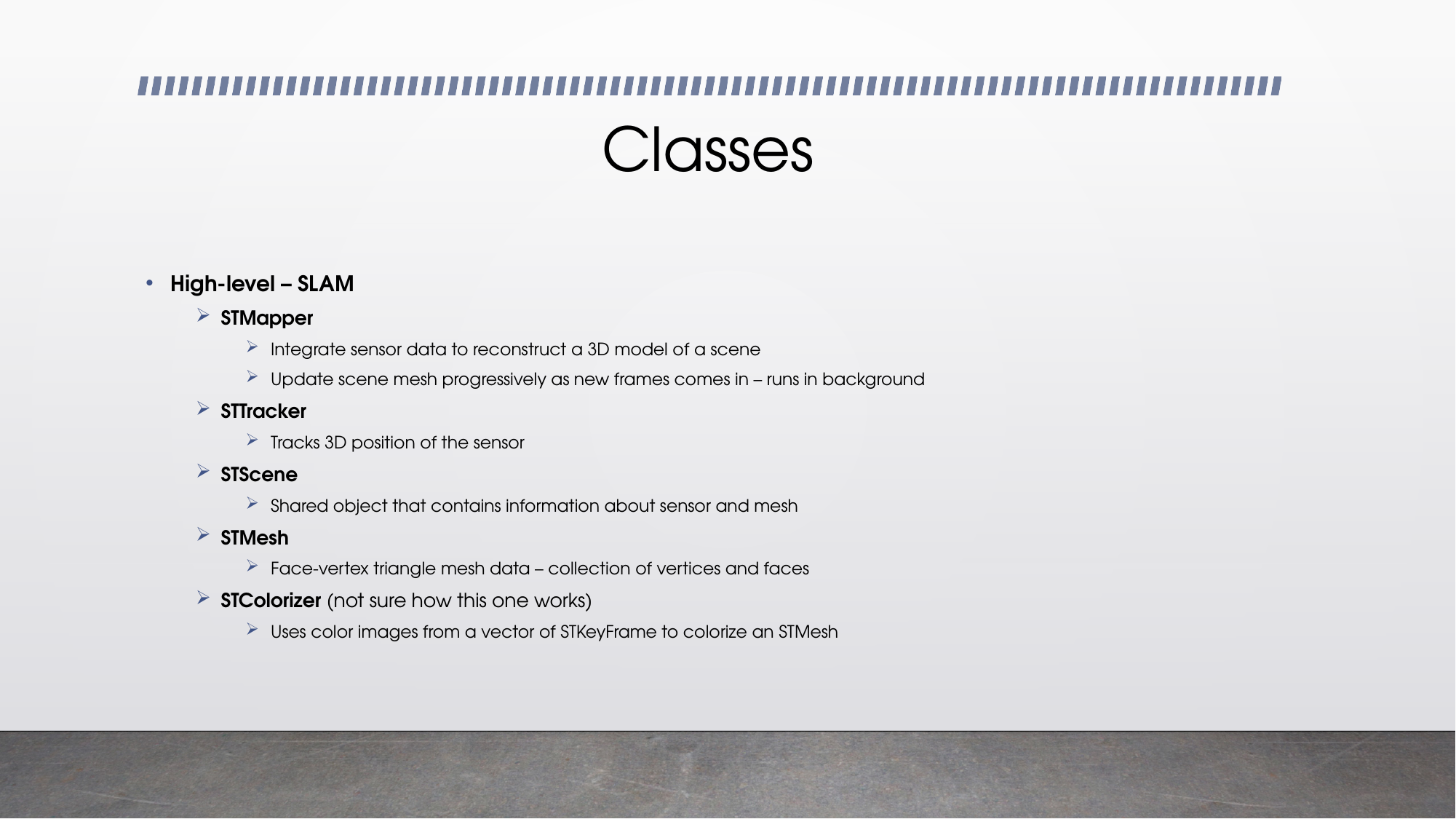

# Classes
High-level – SLAM
STMapper
Integrate sensor data to reconstruct a 3D model of a scene
Update scene mesh progressively as new frames comes in – runs in background
STTracker
Tracks 3D position of the sensor
STScene
Shared object that contains information about sensor and mesh
STMesh
Face-vertex triangle mesh data – collection of vertices and faces
STColorizer (not sure how this one works)
Uses color images from a vector of STKeyFrame to colorize an STMesh